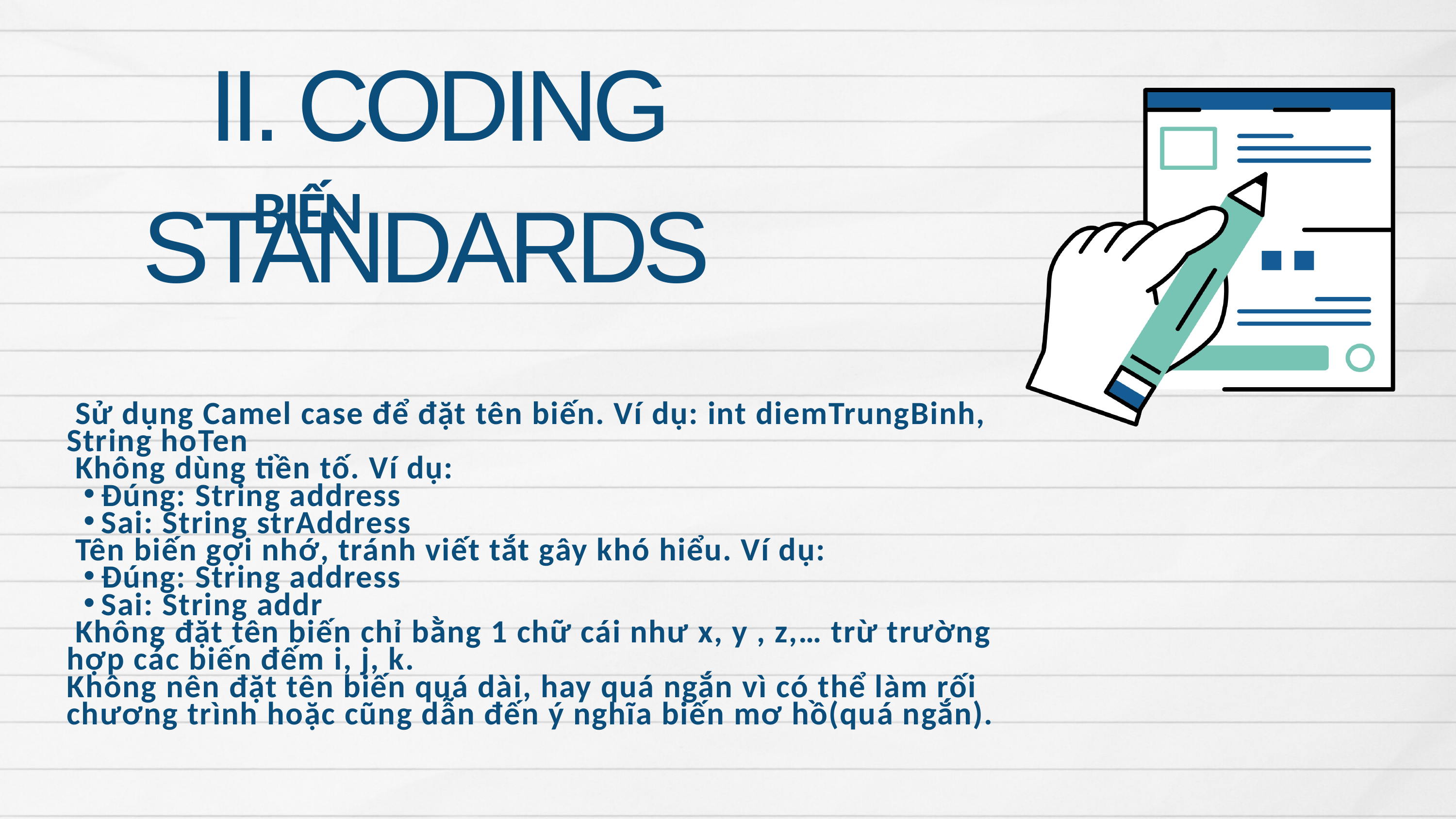

II. CODING STANDARDS

BIẾN
 Sử dụng Camel case để đặt tên biến. Ví dụ: int diemTrungBinh, String hoTen
 Không dùng tiền tố. Ví dụ:
Đúng: String address
Sai: String strAddress
 Tên biến gợi nhớ, tránh viết tắt gây khó hiểu. Ví dụ:
Đúng: String address
Sai: String addr
 Không đặt tên biến chỉ bằng 1 chữ cái như x, y , z,… trừ trường hợp các biến đếm i, j, k.
Không nên đặt tên biến quá dài, hay quá ngắn vì có thể làm rối chương trình hoặc cũng dẫn đến ý nghĩa biến mơ hồ(quá ngắn).